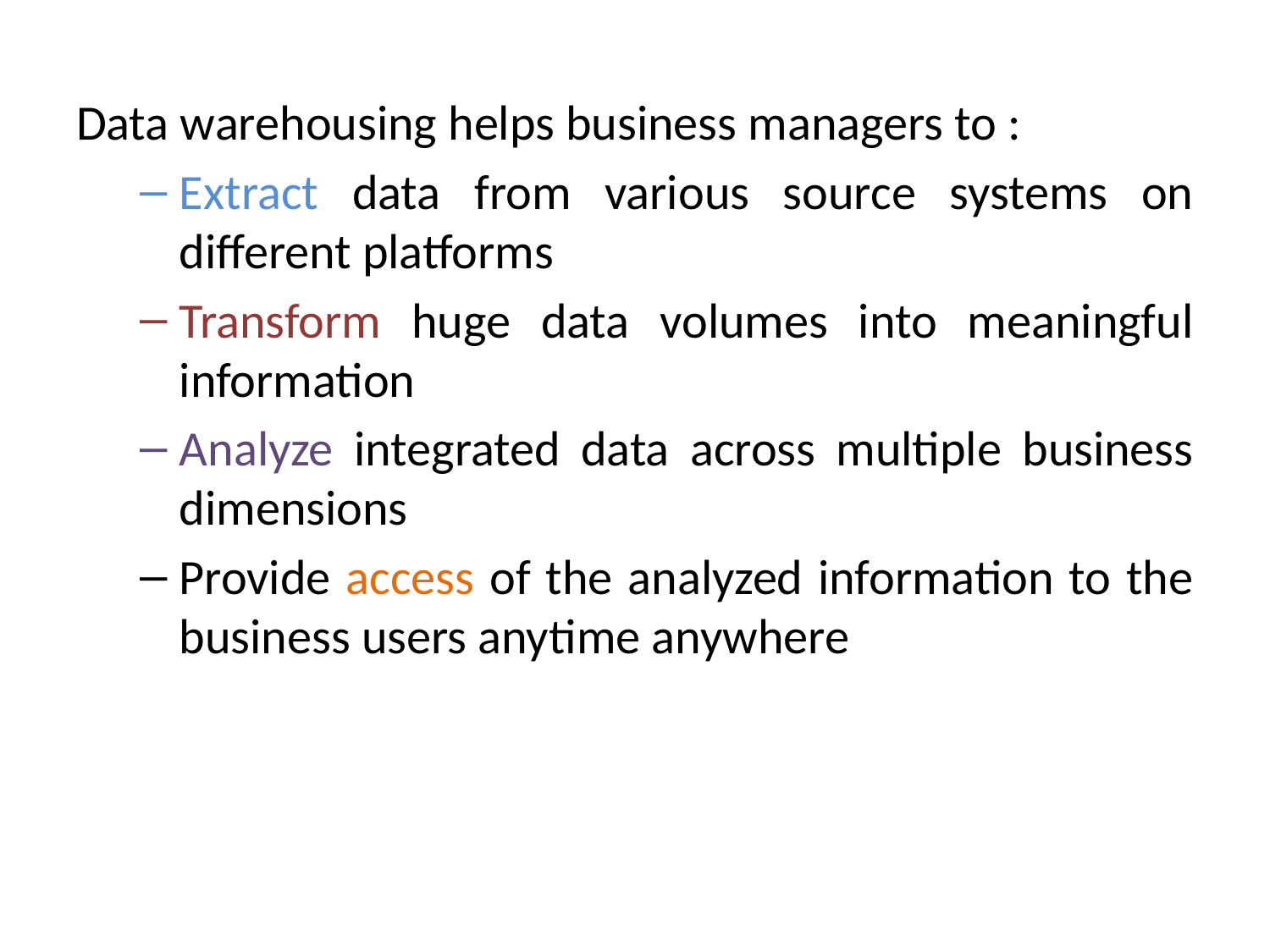

Data warehousing helps business managers to :
Extract data from various source systems on different platforms
Transform huge data volumes into meaningful information
Analyze integrated data across multiple business dimensions
Provide access of the analyzed information to the business users anytime anywhere